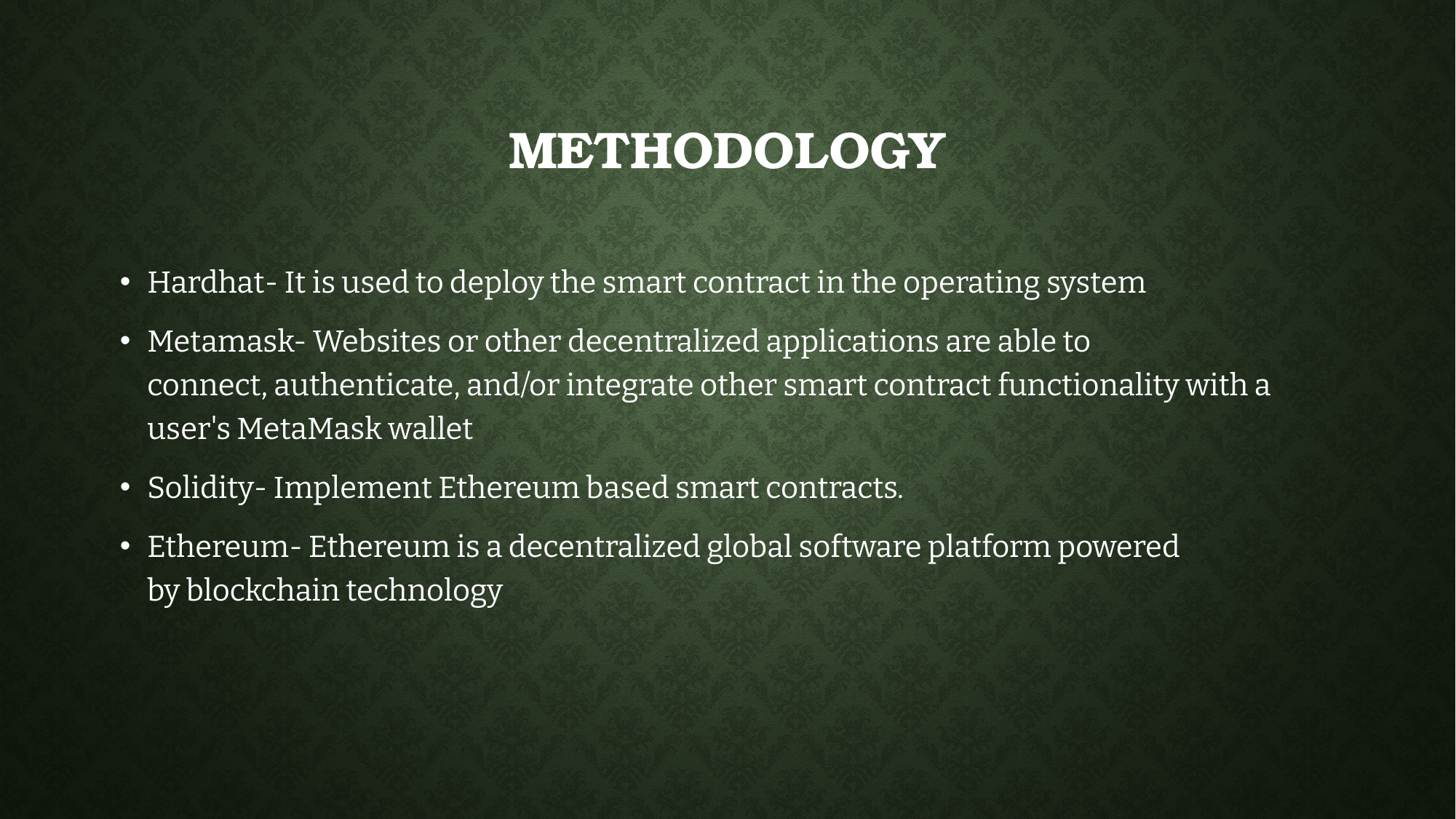

# METHODOLOGY
Hardhat- It is used to deploy the smart contract in the operating system
Metamask- Websites or other decentralized applications are able to connect, authenticate, and/or integrate other smart contract functionality with a user's MetaMask wallet
Solidity- Implement Ethereum based smart contracts.
Ethereum- Ethereum is a decentralized global software platform powered by blockchain technology